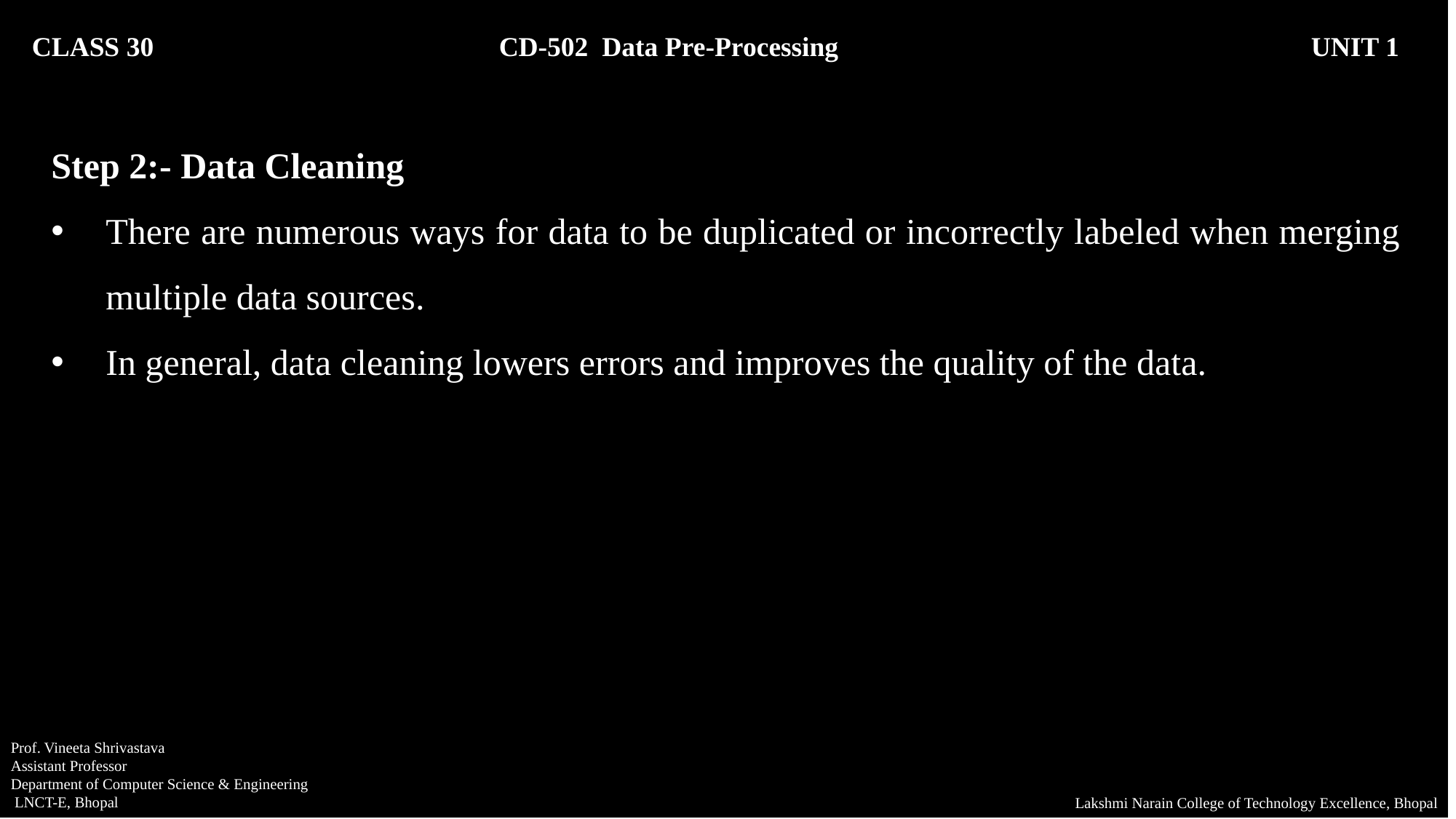

CLASS 30                                                  CD-502  Data Pre-Processing		                                           UNIT 1
Step 2:- Data Cleaning
There are numerous ways for data to be duplicated or incorrectly labeled when merging multiple data sources.
In general, data cleaning lowers errors and improves the quality of the data.
Prof. Vineeta Shrivastava
Assistant Professor
Department of Computer Science & Engineering
 LNCT-E, Bhopal
Lakshmi Narain College of Technology Excellence, Bhopal